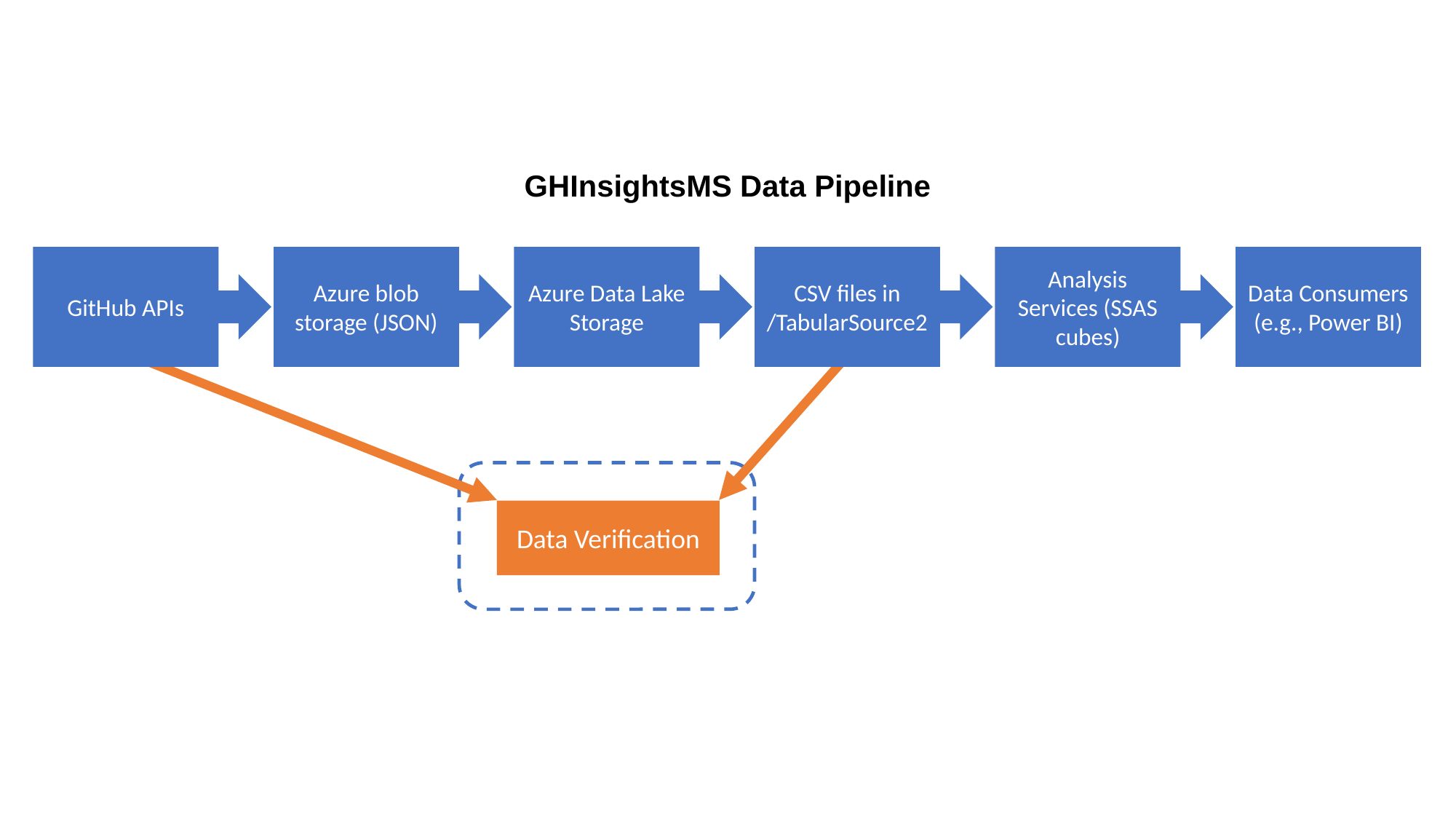

GHInsightsMS Data Pipeline
GitHub APIs
Azure blob storage (JSON)
Azure Data Lake Storage
CSV files in
/TabularSource2
Analysis Services (SSAS cubes)
Data Consumers (e.g., Power BI)

Data Verification